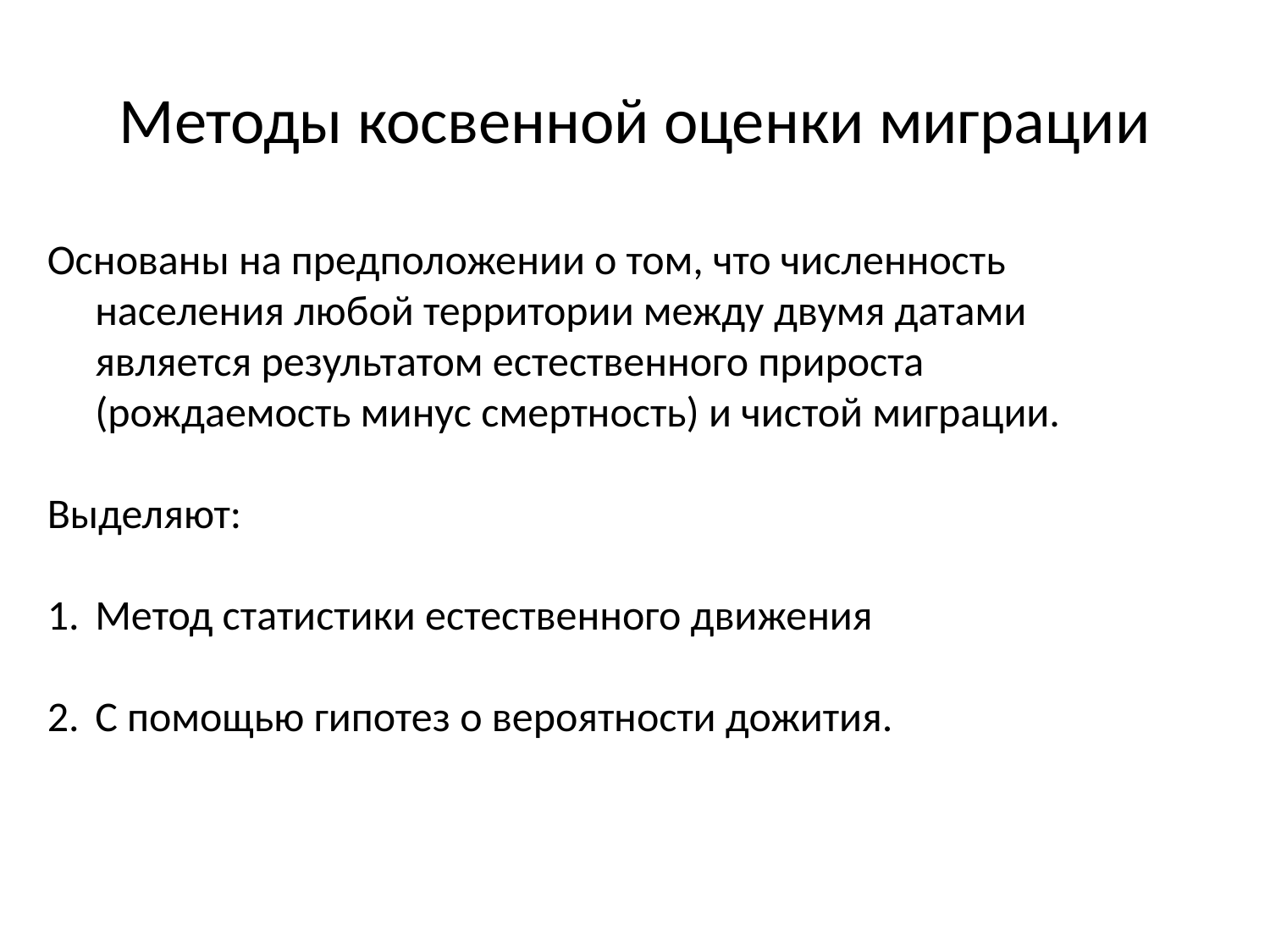

# Методы косвенной оценки миграции
Основаны на предположении о том, что численность населения любой территории между двумя датами является результатом естественного прироста (рождаемость минус смертность) и чистой миграции.

Выделяют:

Метод статистики естественного движения

С помощью гипотез о вероятности дожития.